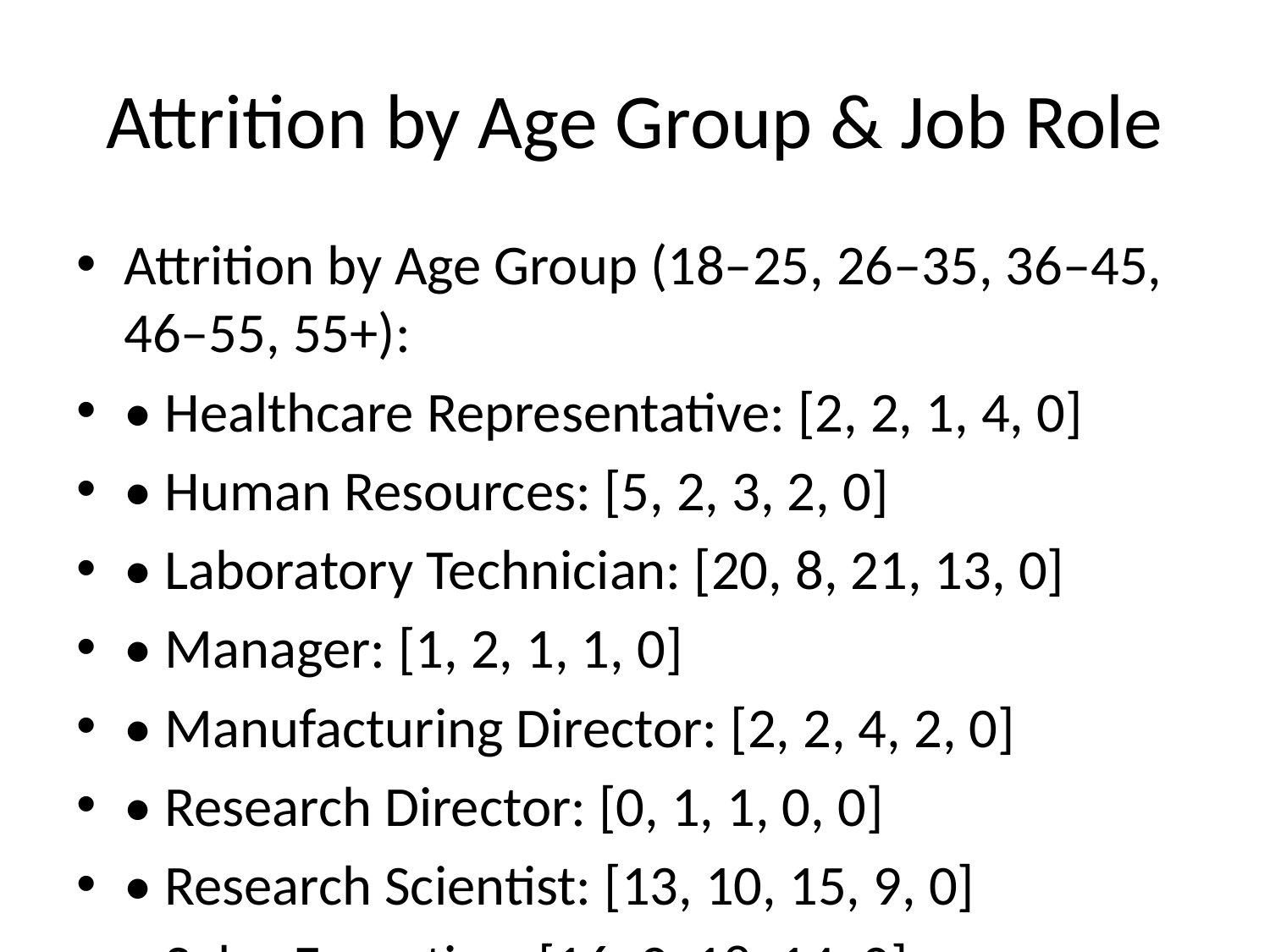

# Attrition by Age Group & Job Role
Attrition by Age Group (18–25, 26–35, 36–45, 46–55, 55+):
• Healthcare Representative: [2, 2, 1, 4, 0]
• Human Resources: [5, 2, 3, 2, 0]
• Laboratory Technician: [20, 8, 21, 13, 0]
• Manager: [1, 2, 1, 1, 0]
• Manufacturing Director: [2, 2, 4, 2, 0]
• Research Director: [0, 1, 1, 0, 0]
• Research Scientist: [13, 10, 15, 9, 0]
• Sales Executive: [16, 9, 18, 14, 0]
• Sales Representative: [7, 10, 9, 7, 0]